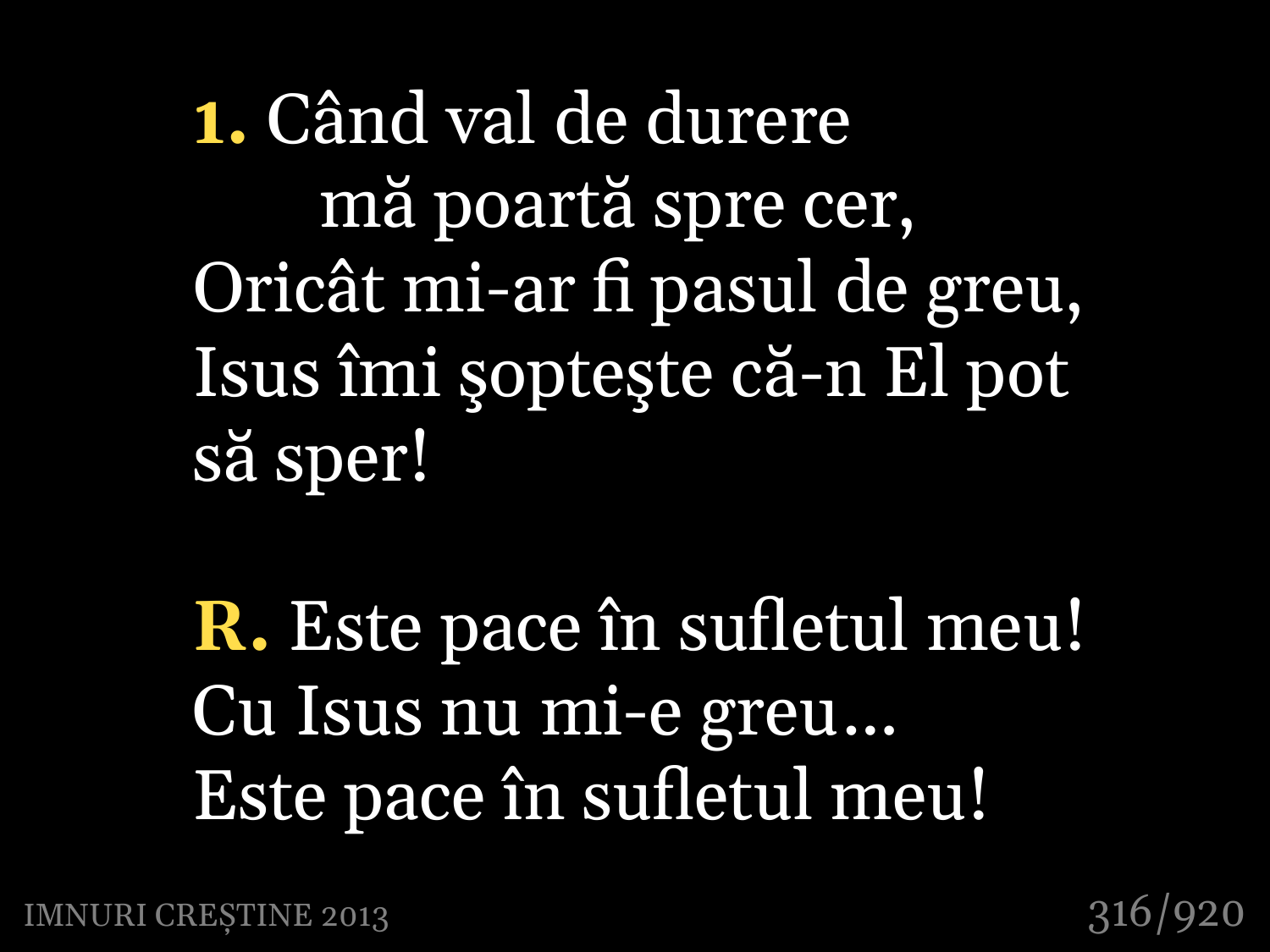

1. Când val de durere
	mă poartă spre cer,
Oricât mi-ar fi pasul de greu,
Isus îmi şopteşte că-n El pot
să sper!

R. Este pace în sufletul meu!
Cu Isus nu mi-e greu…
Este pace în sufletul meu!
316/920
IMNURI CREȘTINE 2013